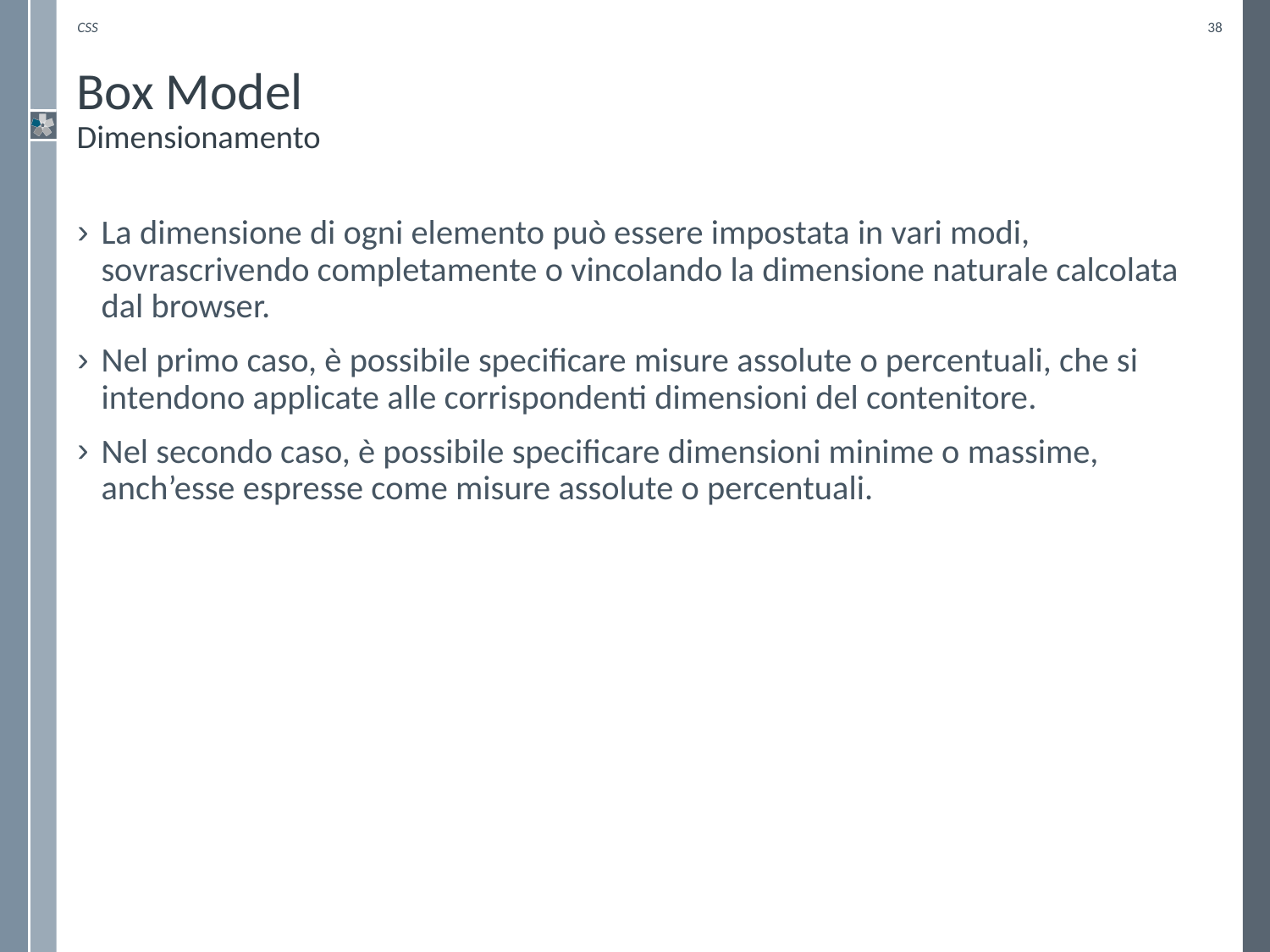

CSS
38
# Box Model Dimensionamento
La dimensione di ogni elemento può essere impostata in vari modi, sovrascrivendo completamente o vincolando la dimensione naturale calcolata dal browser.
Nel primo caso, è possibile specificare misure assolute o percentuali, che si intendono applicate alle corrispondenti dimensioni del contenitore.
Nel secondo caso, è possibile specificare dimensioni minime o massime, anch’esse espresse come misure assolute o percentuali.